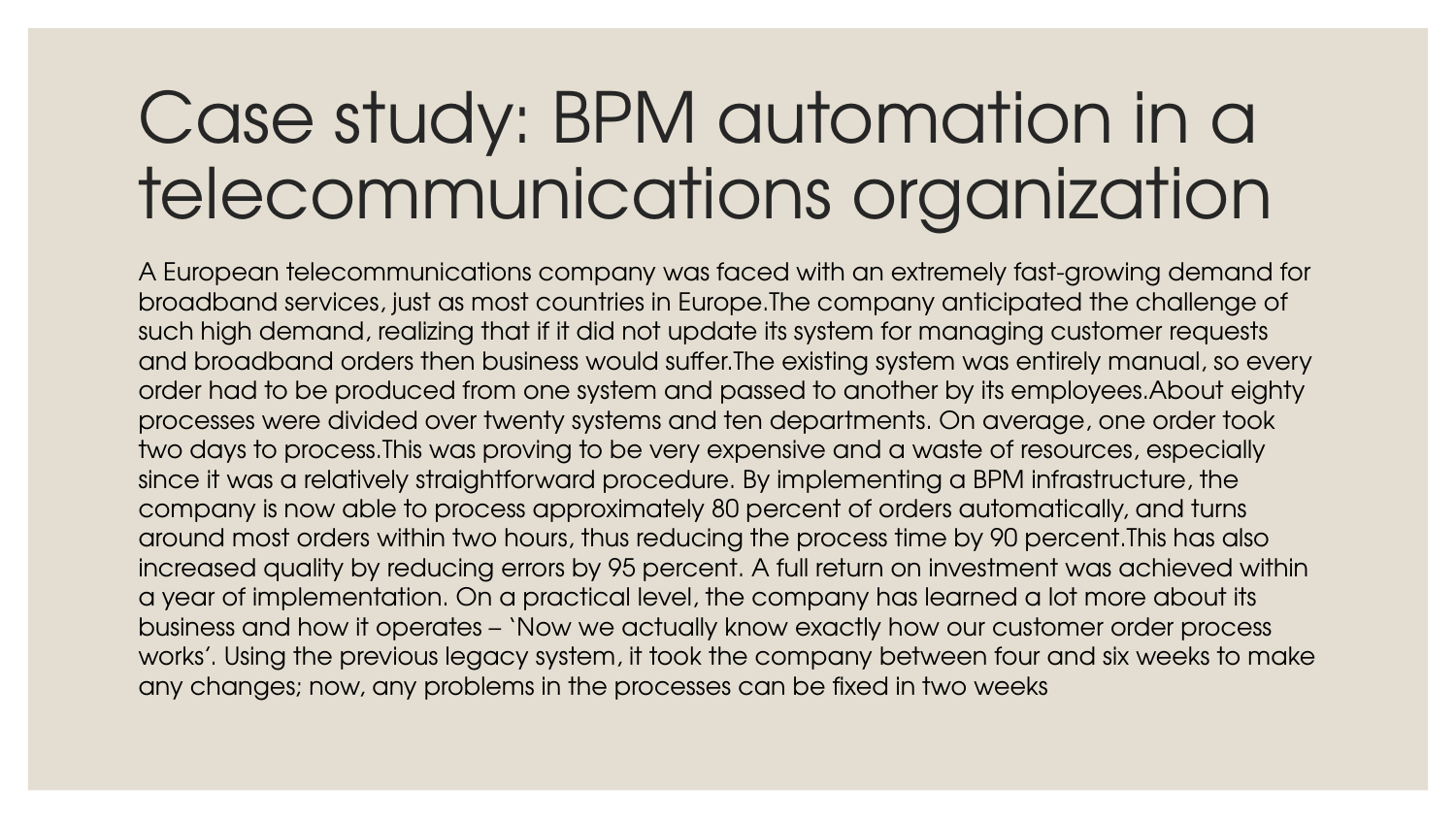

# Case study: BPM automation in a telecommunications organization
A European telecommunications company was faced with an extremely fast-growing demand for broadband services, just as most countries in Europe.The company anticipated the challenge of such high demand, realizing that if it did not update its system for managing customer requests and broadband orders then business would suffer.The existing system was entirely manual, so every order had to be produced from one system and passed to another by its employees.About eighty processes were divided over twenty systems and ten departments. On average, one order took two days to process.This was proving to be very expensive and a waste of resources, especially since it was a relatively straightforward procedure. By implementing a BPM infrastructure, the company is now able to process approximately 80 percent of orders automatically, and turns around most orders within two hours, thus reducing the process time by 90 percent.This has also increased quality by reducing errors by 95 percent. A full return on investment was achieved within a year of implementation. On a practical level, the company has learned a lot more about its business and how it operates – ‘Now we actually know exactly how our customer order process works’. Using the previous legacy system, it took the company between four and six weeks to make any changes; now, any problems in the processes can be fixed in two weeks